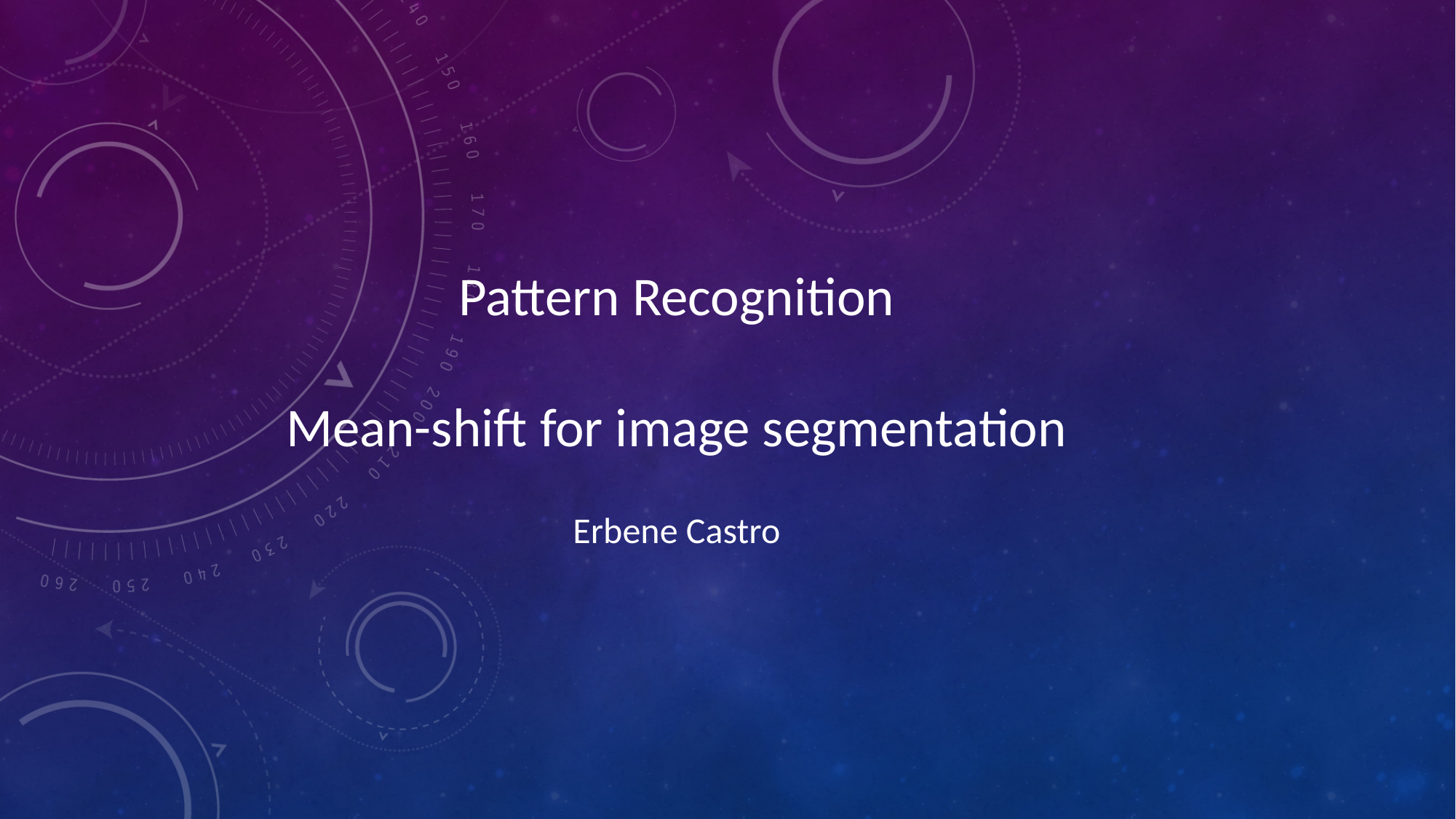

# Pattern Recognition Mean-shift for image segmentation
Erbene Castro